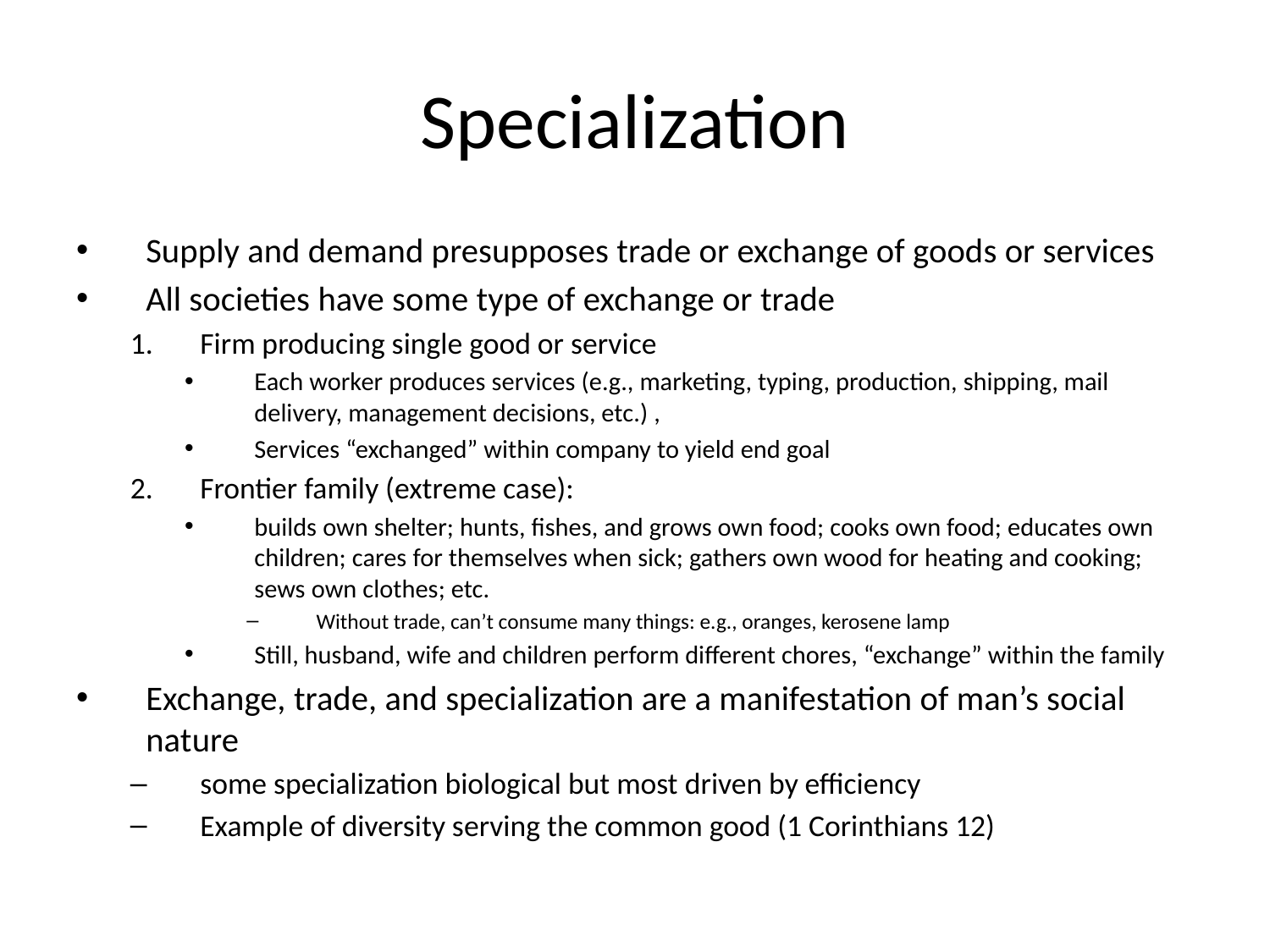

# Specialization
Supply and demand presupposes trade or exchange of goods or services
All societies have some type of exchange or trade
Firm producing single good or service
Each worker produces services (e.g., marketing, typing, production, shipping, mail delivery, management decisions, etc.) ,
Services “exchanged” within company to yield end goal
Frontier family (extreme case):
builds own shelter; hunts, fishes, and grows own food; cooks own food; educates own children; cares for themselves when sick; gathers own wood for heating and cooking; sews own clothes; etc.
Without trade, can’t consume many things: e.g., oranges, kerosene lamp
Still, husband, wife and children perform different chores, “exchange” within the family
Exchange, trade, and specialization are a manifestation of man’s social nature
some specialization biological but most driven by efficiency
Example of diversity serving the common good (1 Corinthians 12)